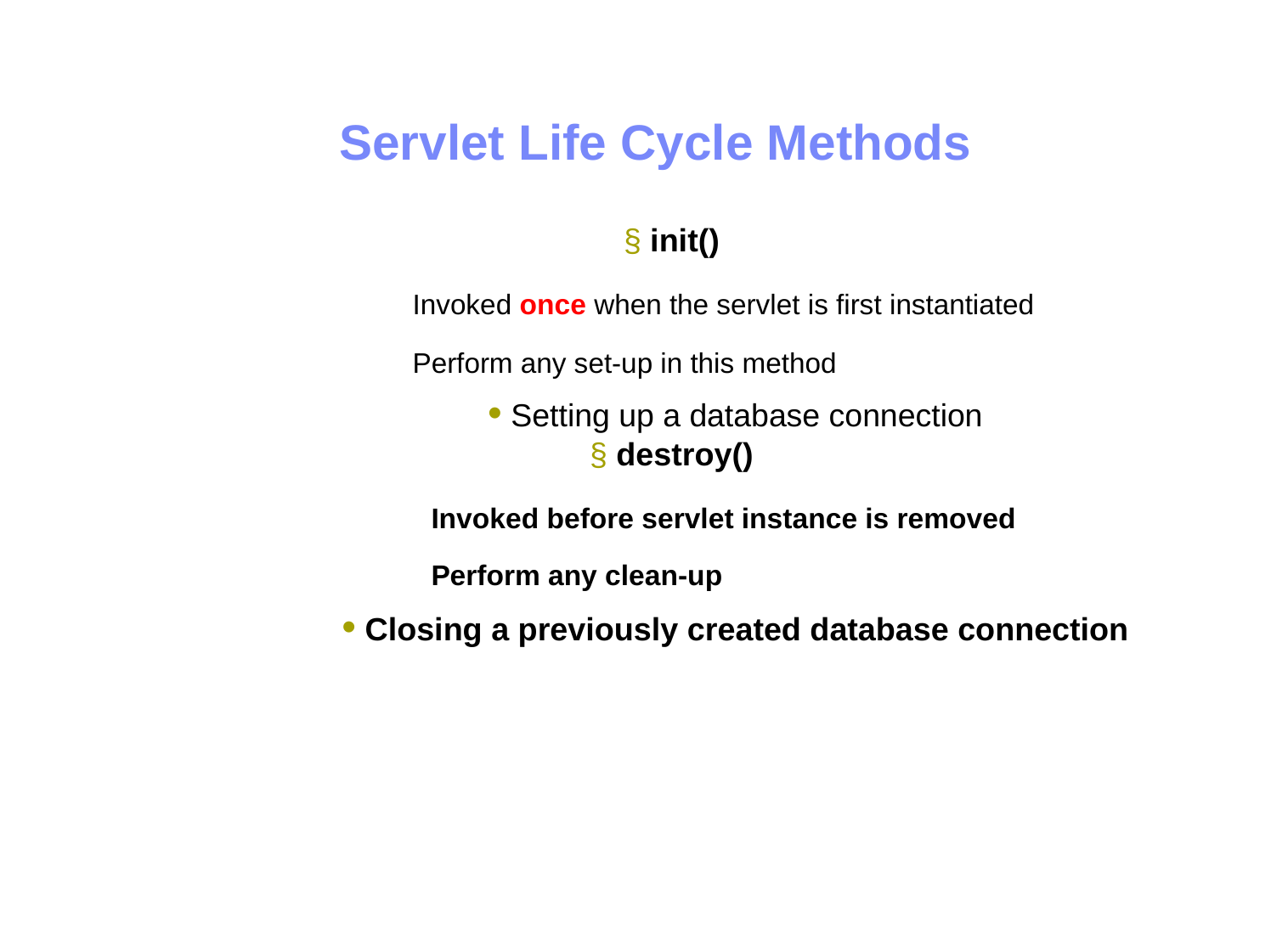

Antrix Consultancy Services

Servlet Life Cycle Methods

§ init()

Invoked once when the servlet is first instantiated
Perform any set-up in this method

• Setting up a database connection

§ destroy()

Invoked before servlet instance is removed
Perform any clean-up

• Closing a previously created database connection

Madhusudhanan.P.K.